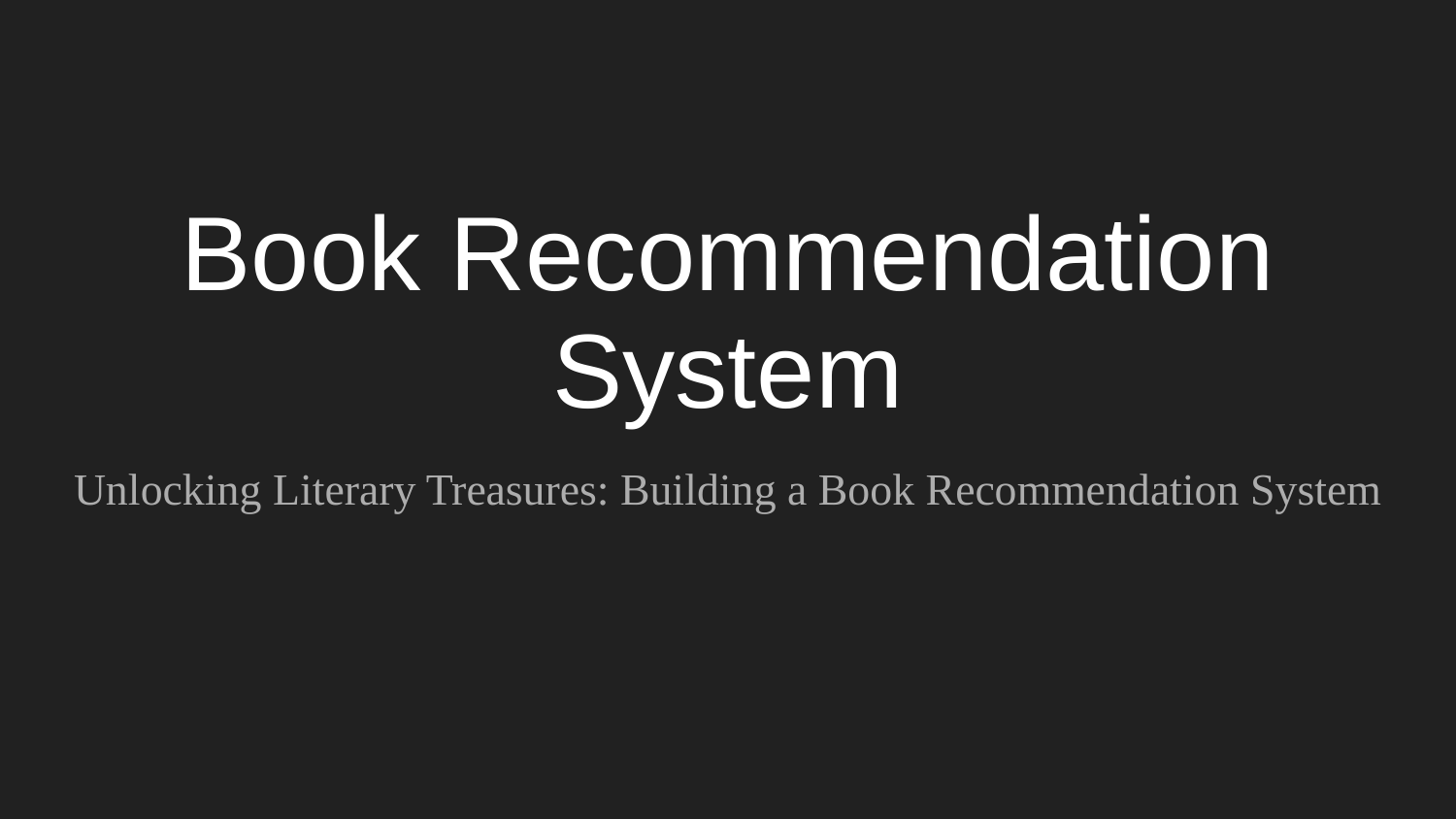

# Book Recommendation System
Unlocking Literary Treasures: Building a Book Recommendation System